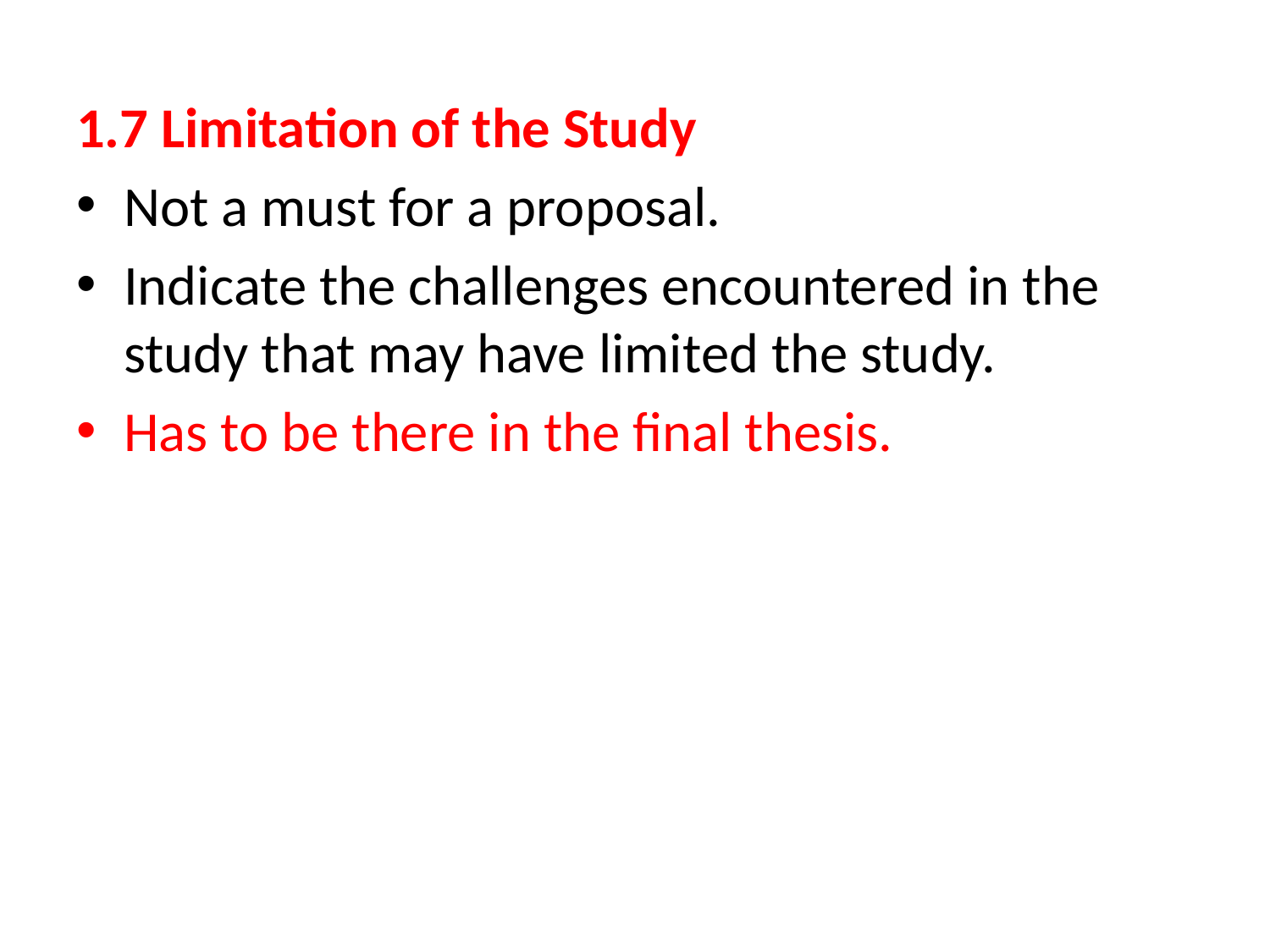

1.7 Limitation of the Study
Not a must for a proposal.
Indicate the challenges encountered in the study that may have limited the study.
Has to be there in the final thesis.